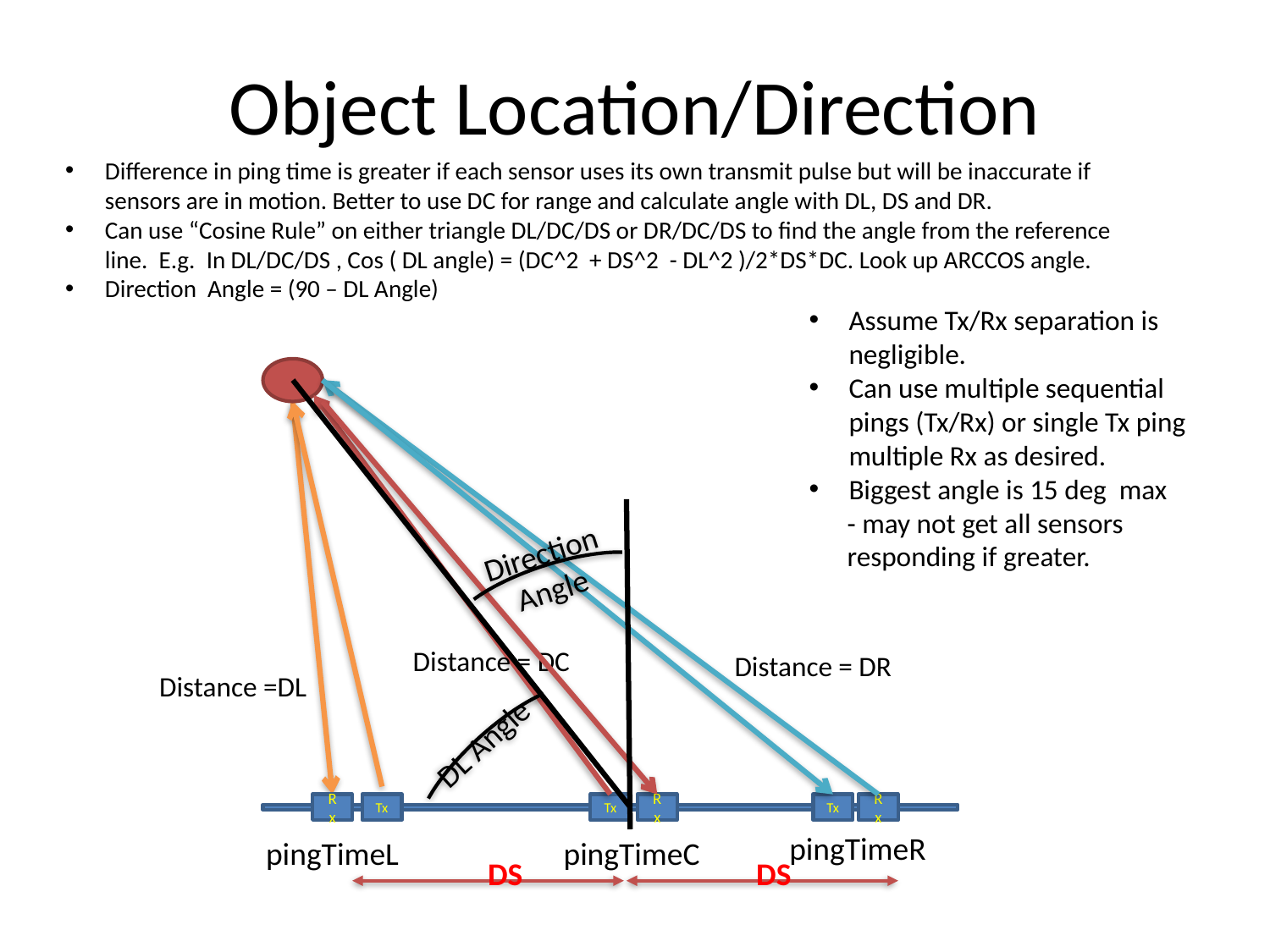

# Object Location/Direction
Difference in ping time is greater if each sensor uses its own transmit pulse but will be inaccurate if sensors are in motion. Better to use DC for range and calculate angle with DL, DS and DR.
Can use “Cosine Rule” on either triangle DL/DC/DS or DR/DC/DS to find the angle from the reference line.  E.g.  In DL/DC/DS , Cos ( DL angle) = (DC^2  + DS^2  - DL^2 )/2*DS*DC. Look up ARCCOS angle.
Direction  Angle = (90 – DL Angle)
Assume Tx/Rx separation is negligible.
Can use multiple sequential pings (Tx/Rx) or single Tx ping multiple Rx as desired.
Biggest angle is 15 deg  max
      - may not get all sensors
      responding if greater.

Direction Angle
Distance = DC
Distance = DR
Distance =DL
Rx
Tx
Tx
Rx
Tx
Rx

pingTimeR
pingTimeL
pingTimeC
DS
DS
DL Angle